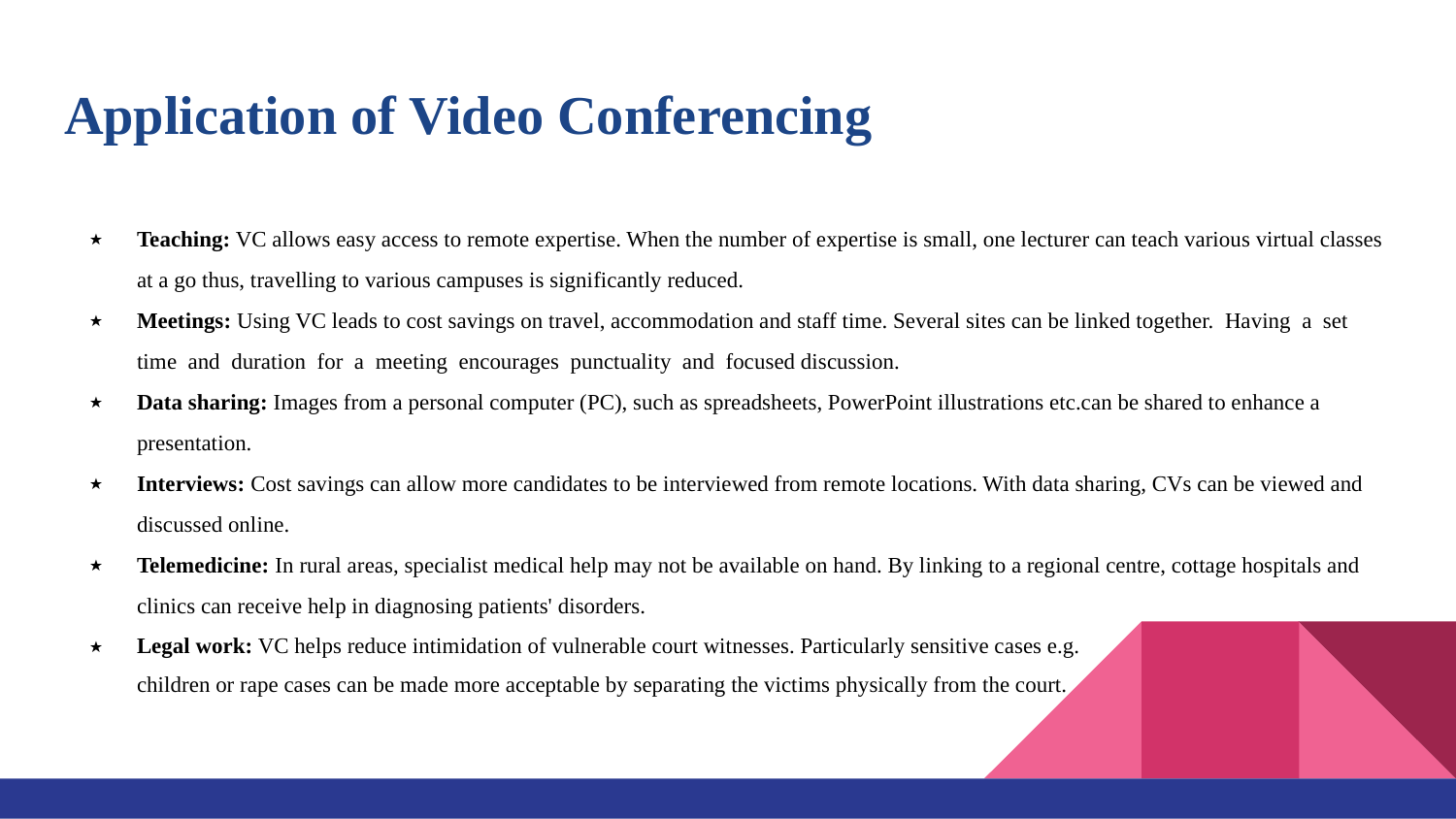

# Application of Video Conferencing
Teaching: VC allows easy access to remote expertise. When the number of expertise is small, one lecturer can teach various virtual classes at a go thus, travelling to various campuses is significantly reduced.
Meetings: Using VC leads to cost savings on travel, accommodation and staff time. Several sites can be linked together.  Having  a  set  time  and  duration  for  a  meeting  encourages  punctuality  and  focused discussion.
Data sharing: Images from a personal computer (PC), such as spreadsheets, PowerPoint illustrations etc.can be shared to enhance a presentation.
Interviews: Cost savings can allow more candidates to be interviewed from remote locations. With data sharing, CVs can be viewed and discussed online.
Telemedicine: In rural areas, specialist medical help may not be available on hand. By linking to a regional centre, cottage hospitals and clinics can receive help in diagnosing patients' disorders.
Legal work: VC helps reduce intimidation of vulnerable court witnesses. Particularly sensitive cases e.g.
children or rape cases can be made more acceptable by separating the victims physically from the court.